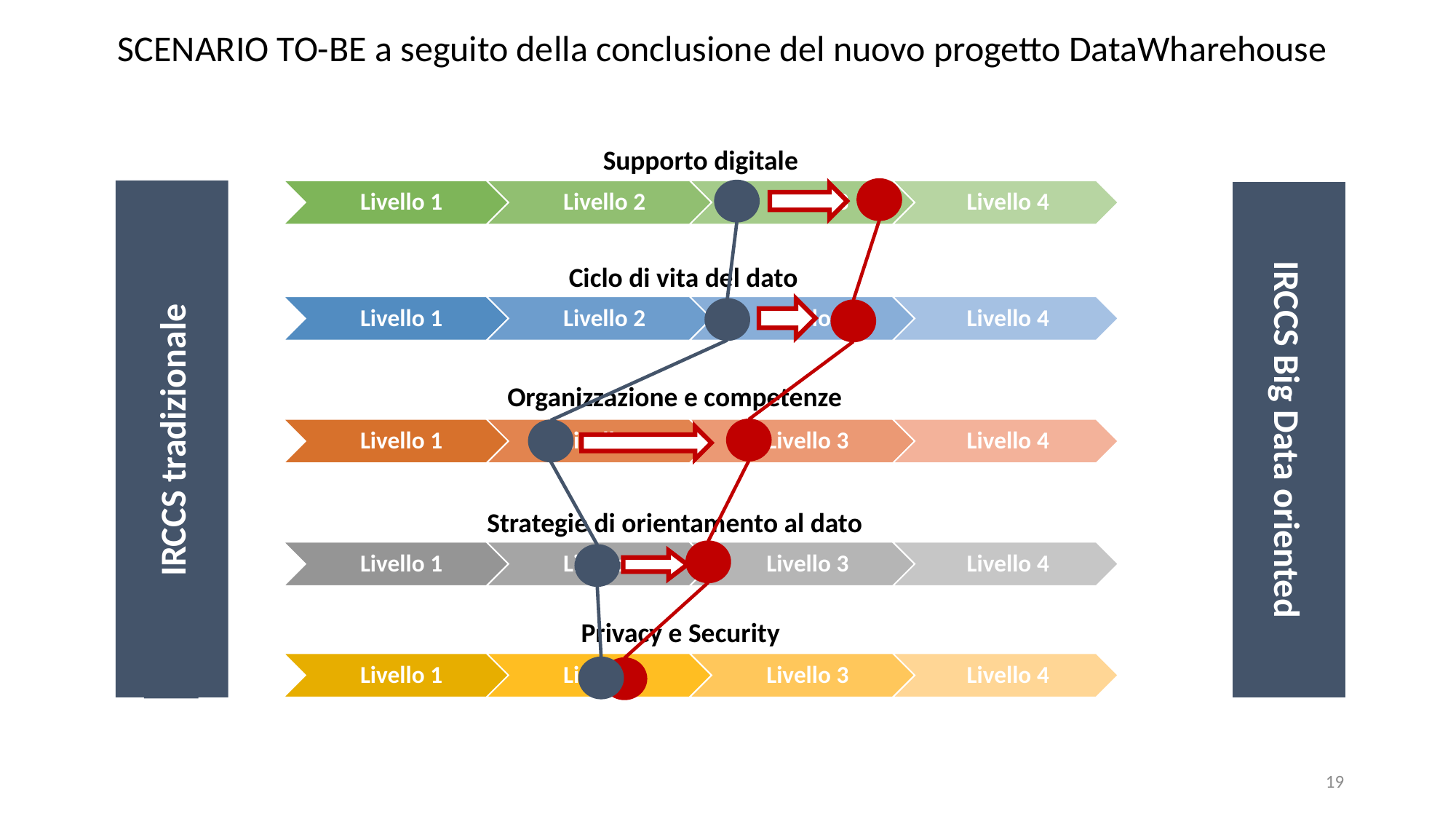

SCENARIO TO-BE a seguito della conclusione del nuovo progetto DataWharehouse
Supporto digitale

 Livello 1
 Livello 2
 Livello 3
Livello 4

Ciclo di vita del dato
 Livello 1
 Livello 2
 Livello 3
Livello 4

Organizzazione e competenze
IRCCS tradizionale

IRCCS Big Data oriented

IRCCS Big Data oriented
IRCCS tradizionale
 Livello 1
 Livello 2
 Livello 3
Livello 4

Strategie di orientamento al dato
 Livello 1
 Livello 2
 Livello 3
Livello 4

Privacy e Security
 Livello 1
 Livello 2
 Livello 3
Livello 4

19
19